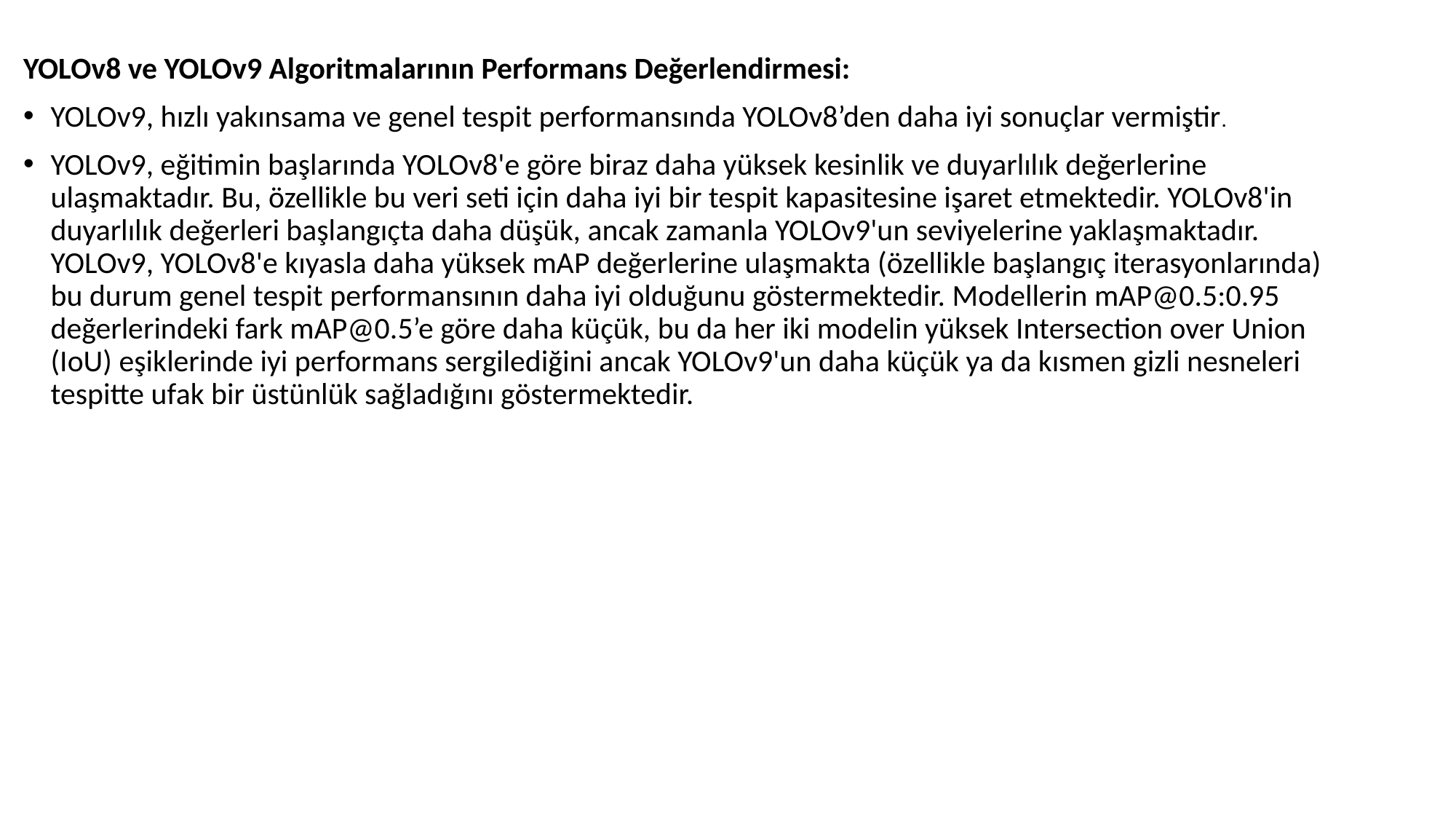

YOLOv8 ve YOLOv9 Algoritmalarının Performans Değerlendirmesi:
YOLOv9, hızlı yakınsama ve genel tespit performansında YOLOv8’den daha iyi sonuçlar vermiştir.
YOLOv9, eğitimin başlarında YOLOv8'e göre biraz daha yüksek kesinlik ve duyarlılık değerlerine ulaşmaktadır. Bu, özellikle bu veri seti için daha iyi bir tespit kapasitesine işaret etmektedir. YOLOv8'in duyarlılık değerleri başlangıçta daha düşük, ancak zamanla YOLOv9'un seviyelerine yaklaşmaktadır. YOLOv9, YOLOv8'e kıyasla daha yüksek mAP değerlerine ulaşmakta (özellikle başlangıç iterasyonlarında) bu durum genel tespit performansının daha iyi olduğunu göstermektedir. Modellerin mAP@0.5:0.95 değerlerindeki fark mAP@0.5’e göre daha küçük, bu da her iki modelin yüksek Intersection over Union (IoU) eşiklerinde iyi performans sergilediğini ancak YOLOv9'un daha küçük ya da kısmen gizli nesneleri tespitte ufak bir üstünlük sağladığını göstermektedir.